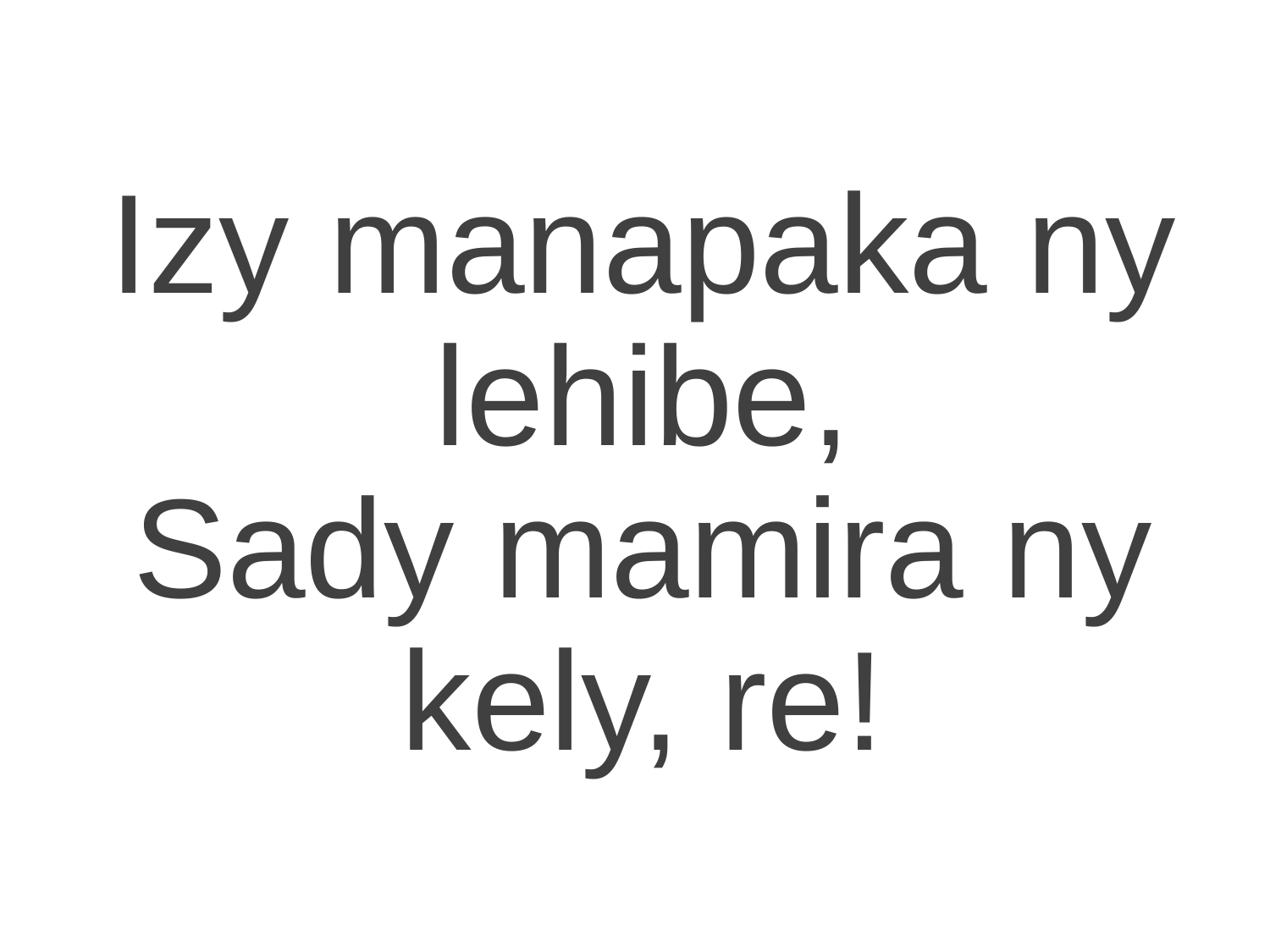

Izy manapaka ny lehibe,
Sady mamira ny kely, re!